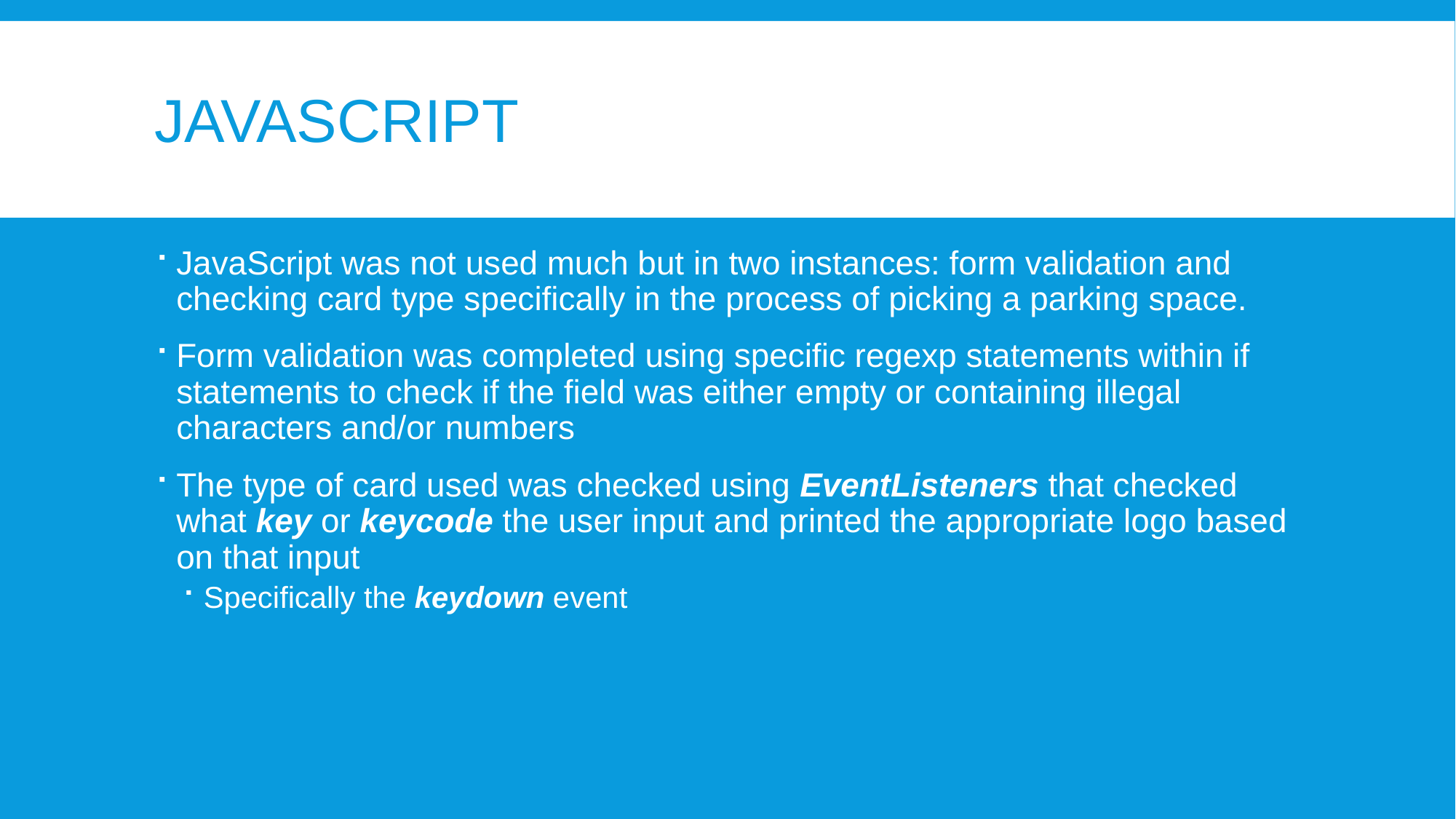

# JavaScript
JavaScript was not used much but in two instances: form validation and checking card type specifically in the process of picking a parking space.
Form validation was completed using specific regexp statements within if statements to check if the field was either empty or containing illegal characters and/or numbers
The type of card used was checked using EventListeners that checked what key or keycode the user input and printed the appropriate logo based on that input
Specifically the keydown event